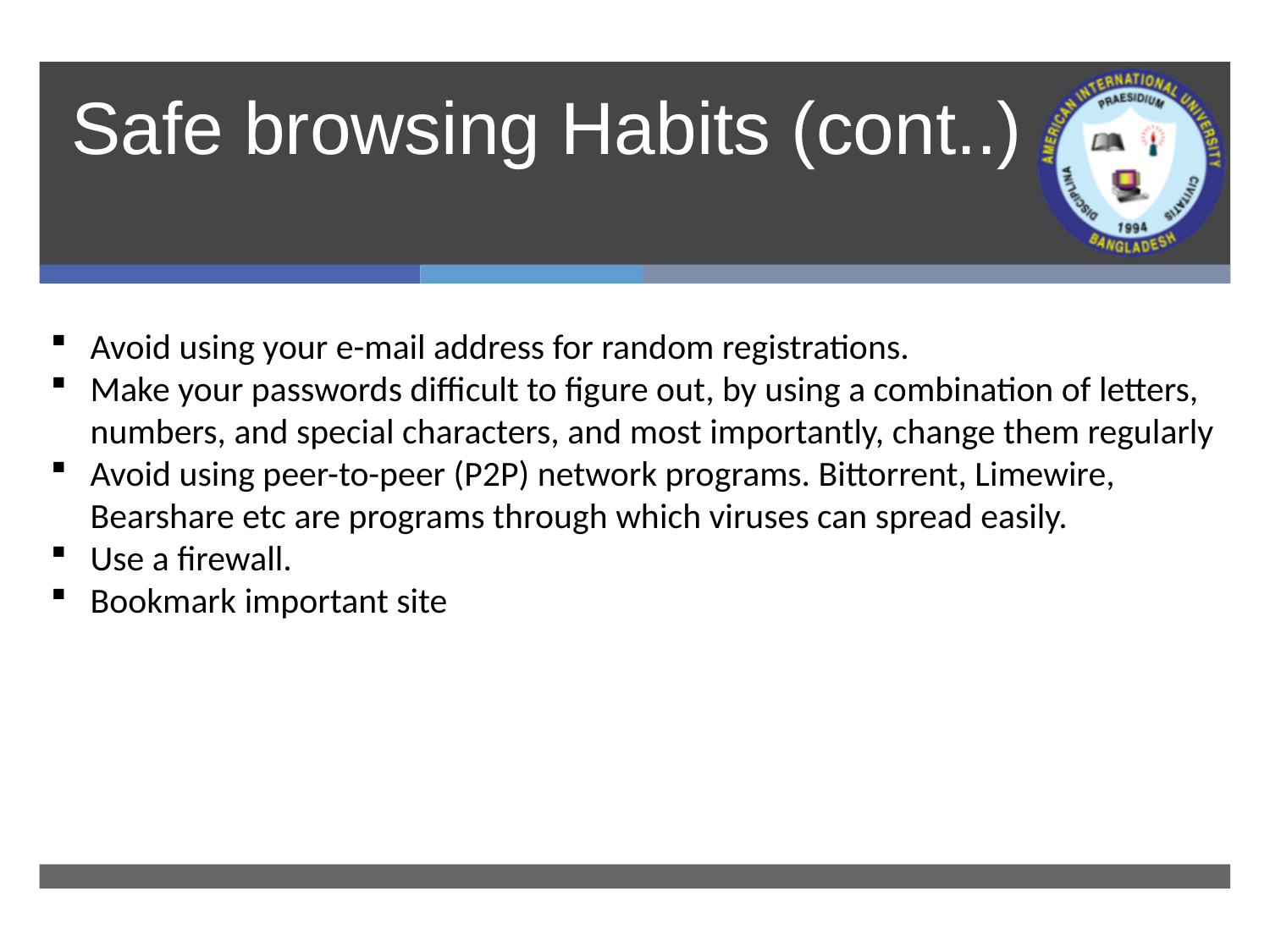

# Safe browsing Habits (cont..)

Avoid using your e-mail address for random registrations.
Make your passwords difficult to figure out, by using a combination of letters, numbers, and special characters, and most importantly, change them regularly
Avoid using peer-to-peer (P2P) network programs. Bittorrent, Limewire, Bearshare etc are programs through which viruses can spread easily.
Use a firewall.
Bookmark important site